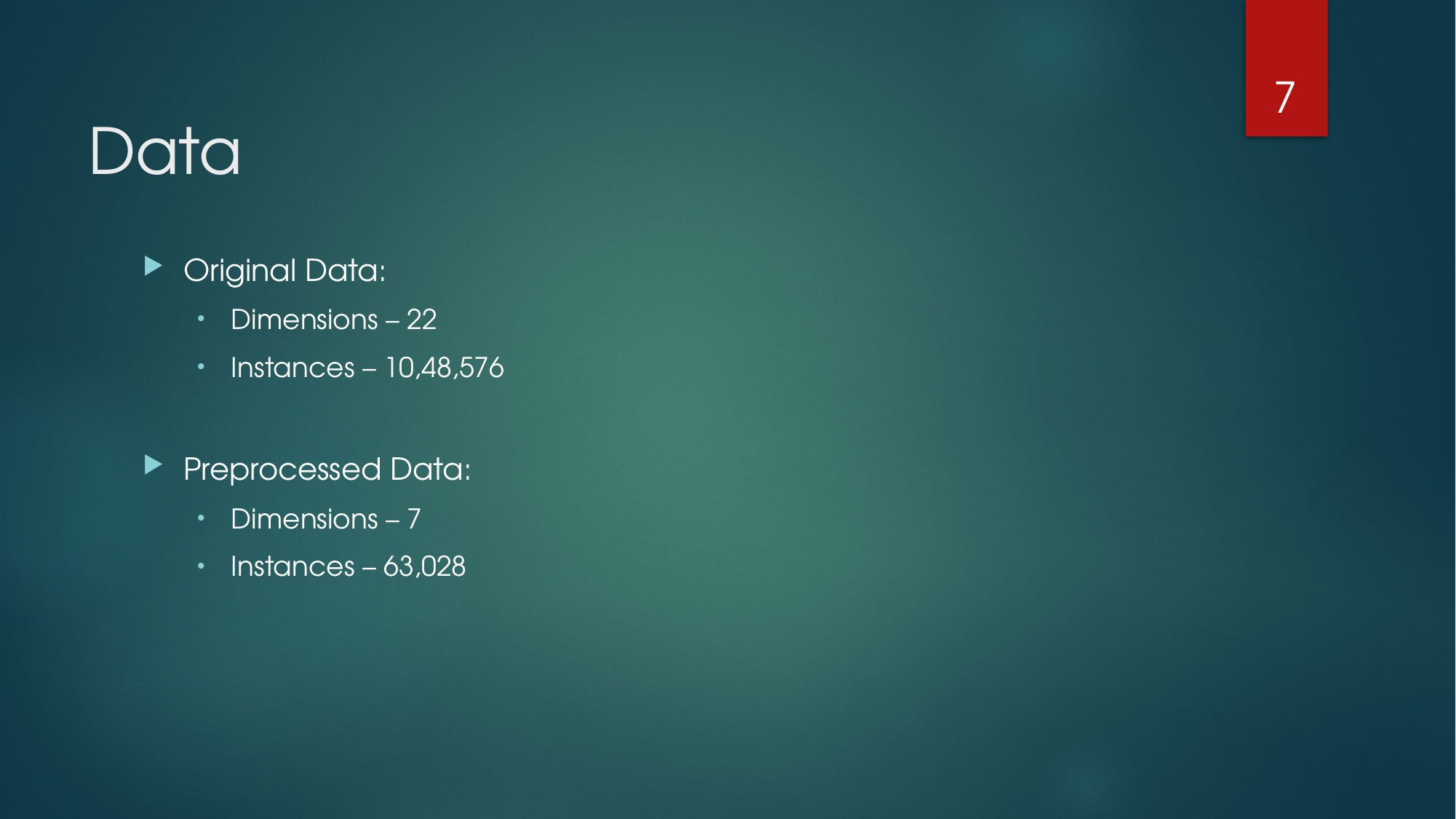

7
# Data
Original Data:
Dimensions – 22
Instances – 10,48,576

Preprocessed Data:
Dimensions – 7
Instances – 63,028